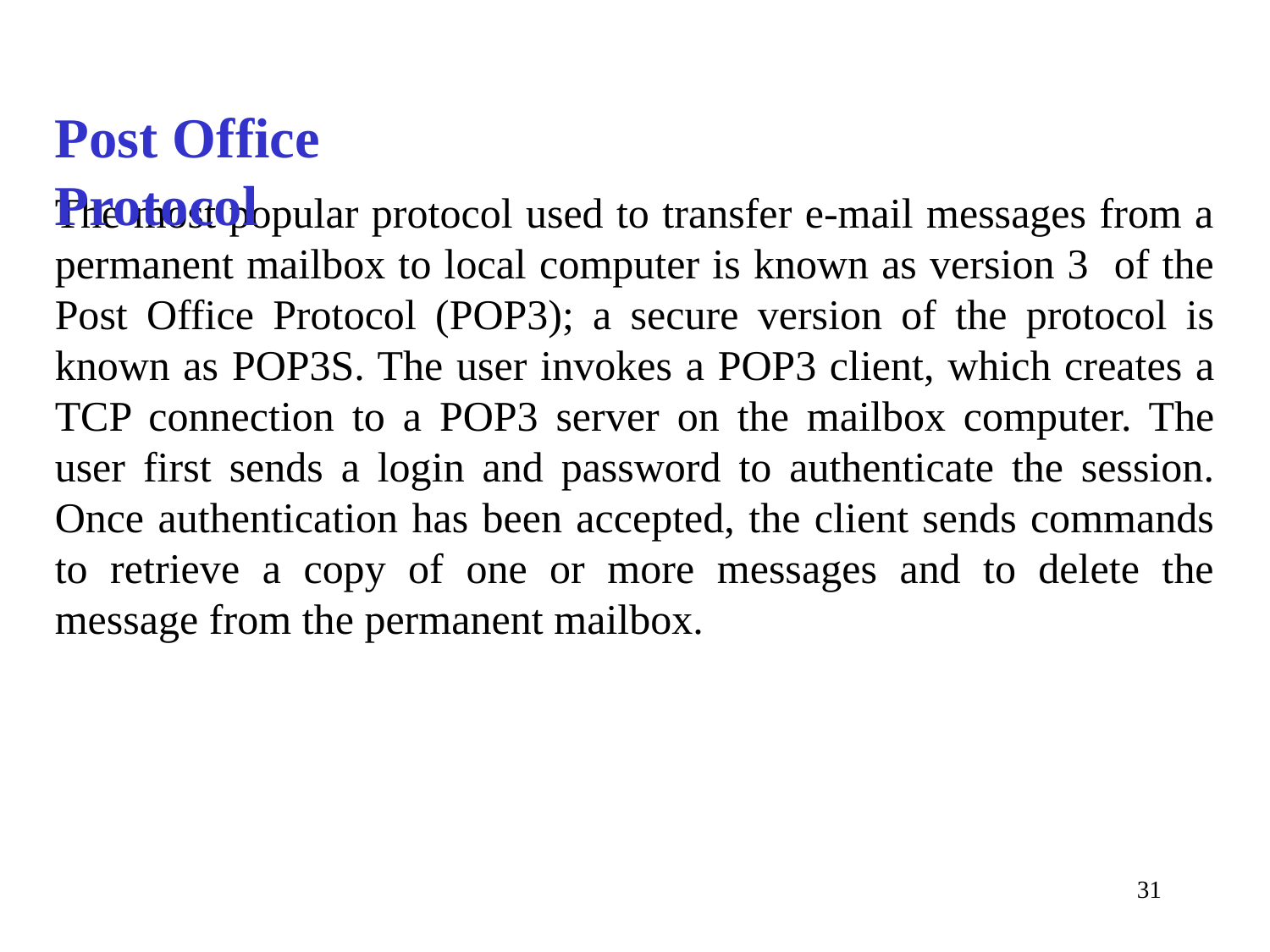

Post Office Protocol
The most popular protocol used to transfer e-mail messages from a permanent mailbox to local computer is known as version 3  of the Post Office Protocol (POP3); a secure version of the protocol is known as POP3S. The user invokes a POP3 client, which creates a TCP connection to a POP3 server on the mailbox computer. The user first sends a login and password to authenticate the session. Once authentication has been accepted, the client sends commands to retrieve a copy of one or more messages and to delete the message from the permanent mailbox.
31